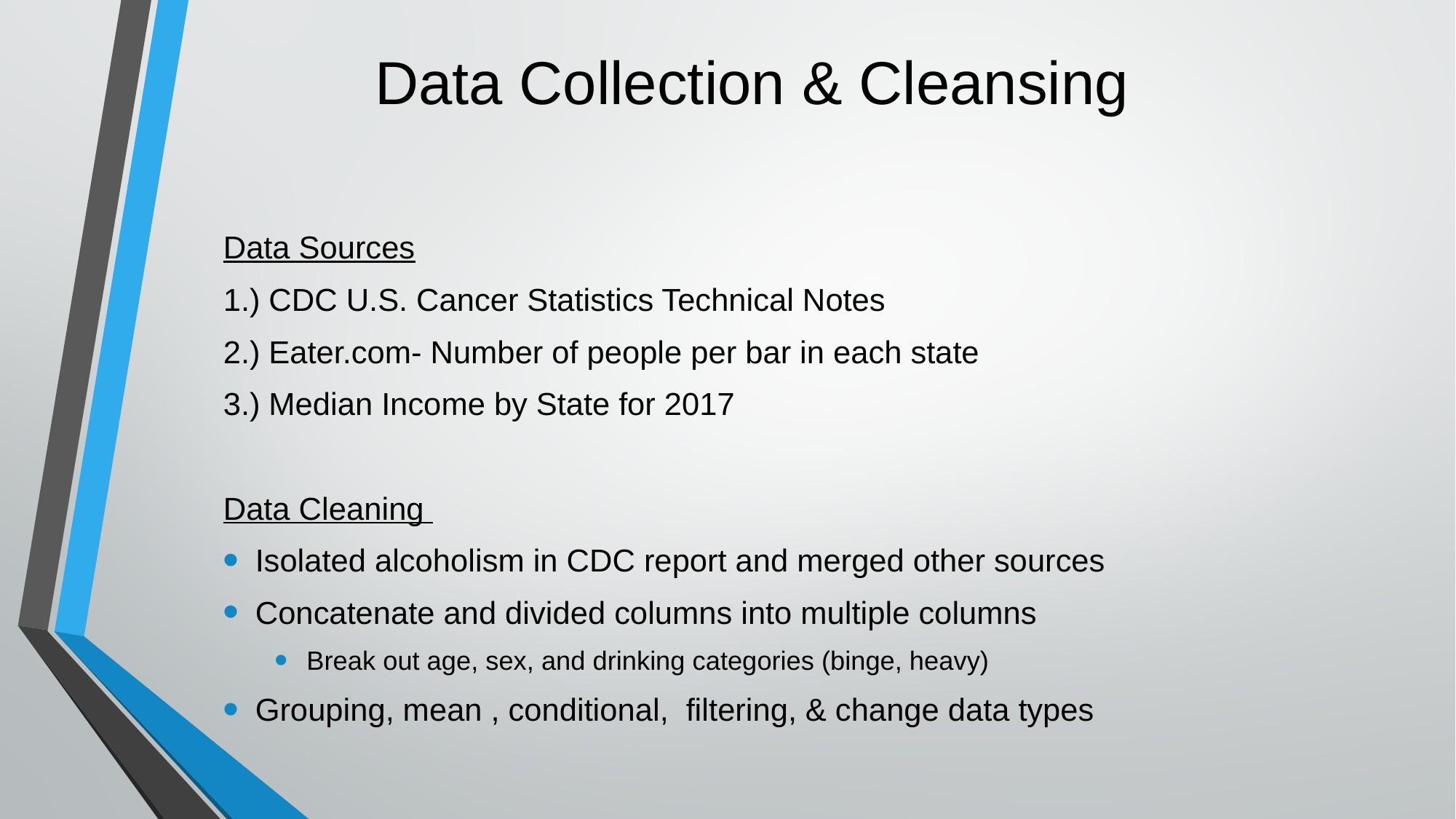

# Data Collection & Cleansing

Data Sources
1.) CDC U.S. Cancer Statistics Technical Notes
2.) Eater.com- Number of people per bar in each state
3.) Median Income by State for 2017

Data Cleaning
Isolated alcoholism in CDC report and merged other sources
Concatenate and divided columns into multiple columns
Break out age, sex, and drinking categories (binge, heavy)
Grouping, mean , conditional,  filtering, & change data types